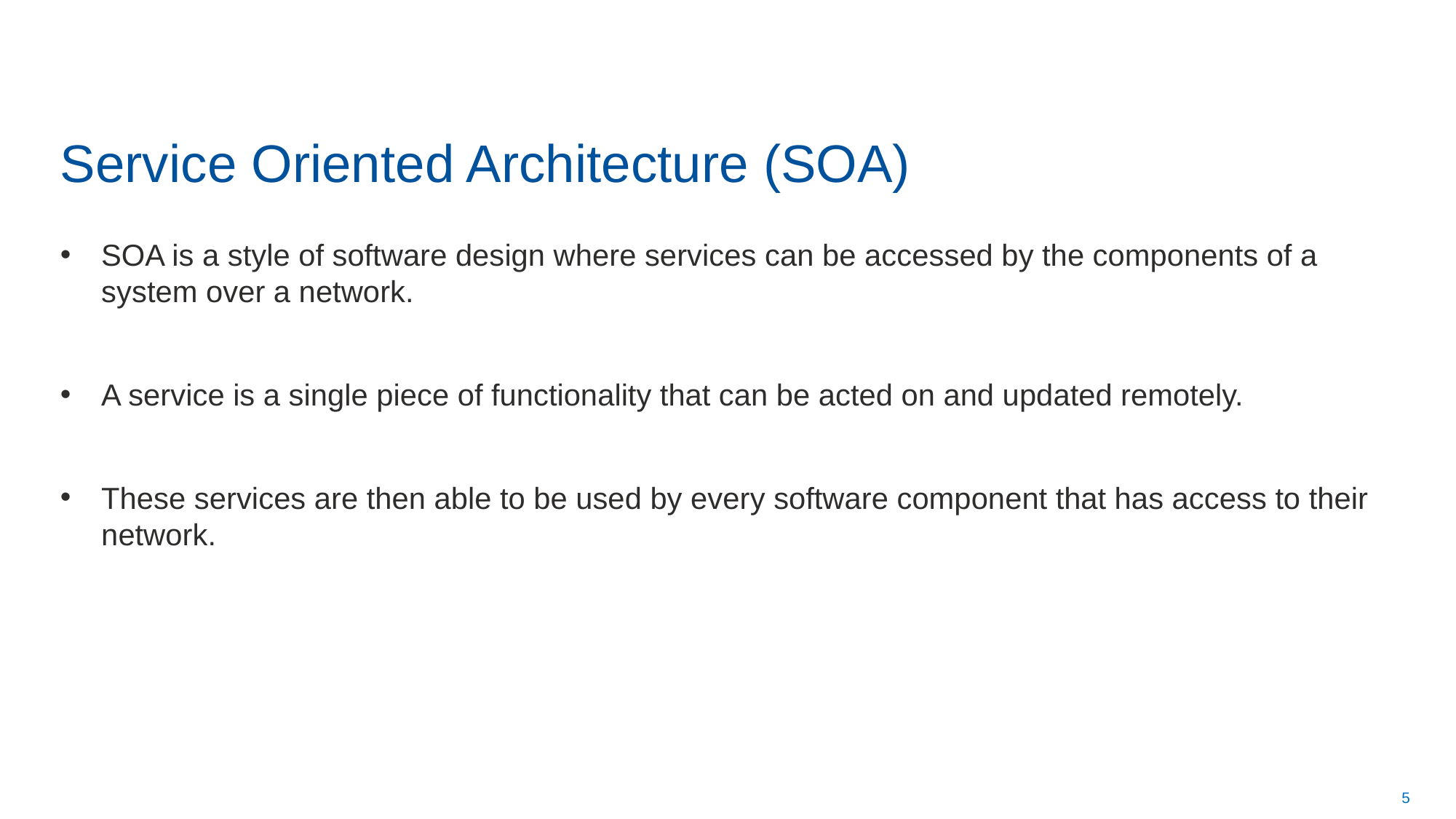

# Service Oriented Architecture (SOA)
SOA is a style of software design where services can be accessed by the components of a system over a network.

A service is a single piece of functionality that can be acted on and updated remotely.

These services are then able to be used by every software component that has access to their network.